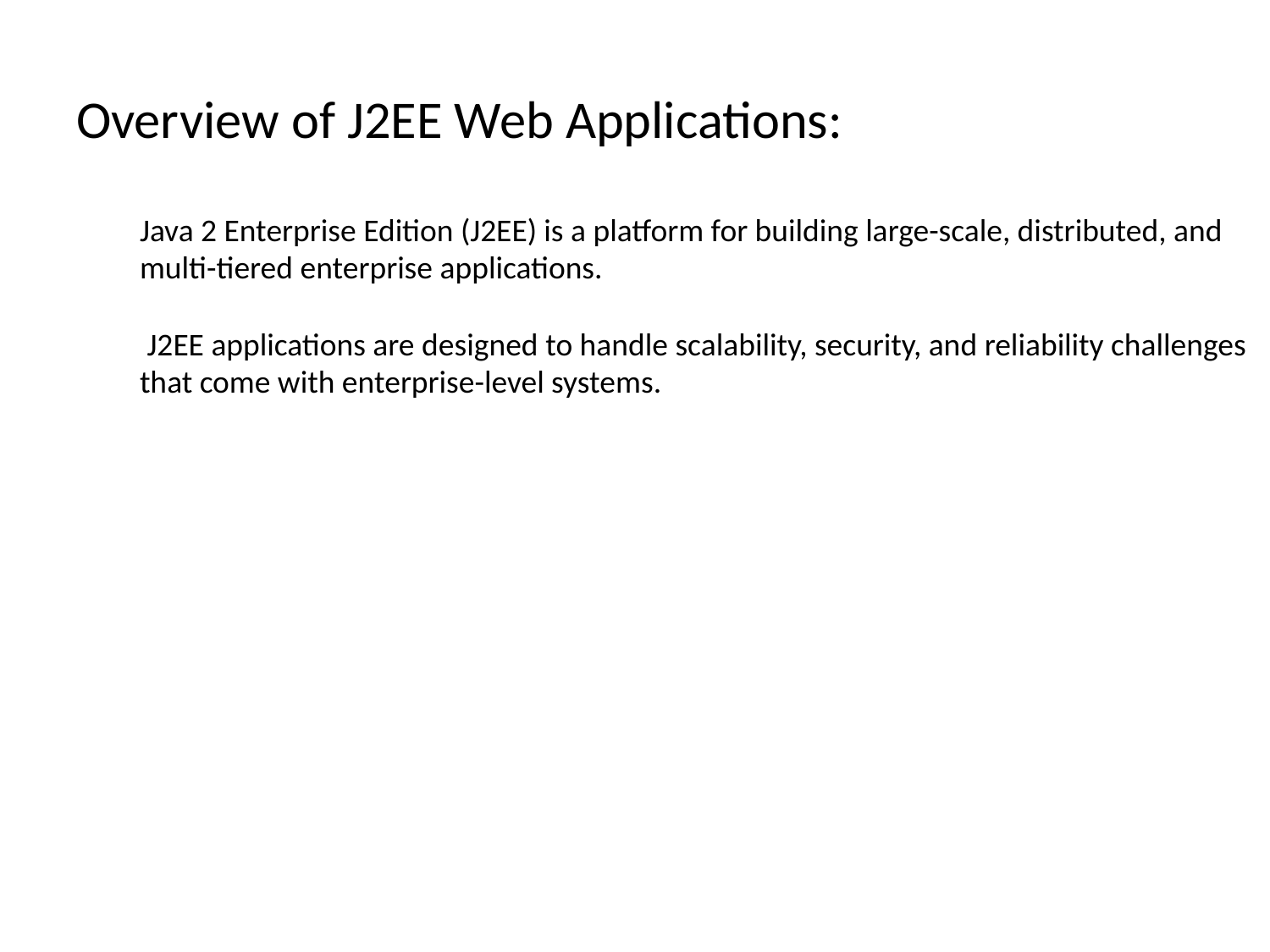

# Overview of J2EE Web Applications:

Java 2 Enterprise Edition (J2EE) is a platform for building large-scale, distributed, and multi-tiered enterprise applications.

 J2EE applications are designed to handle scalability, security, and reliability challenges that come with enterprise-level systems.